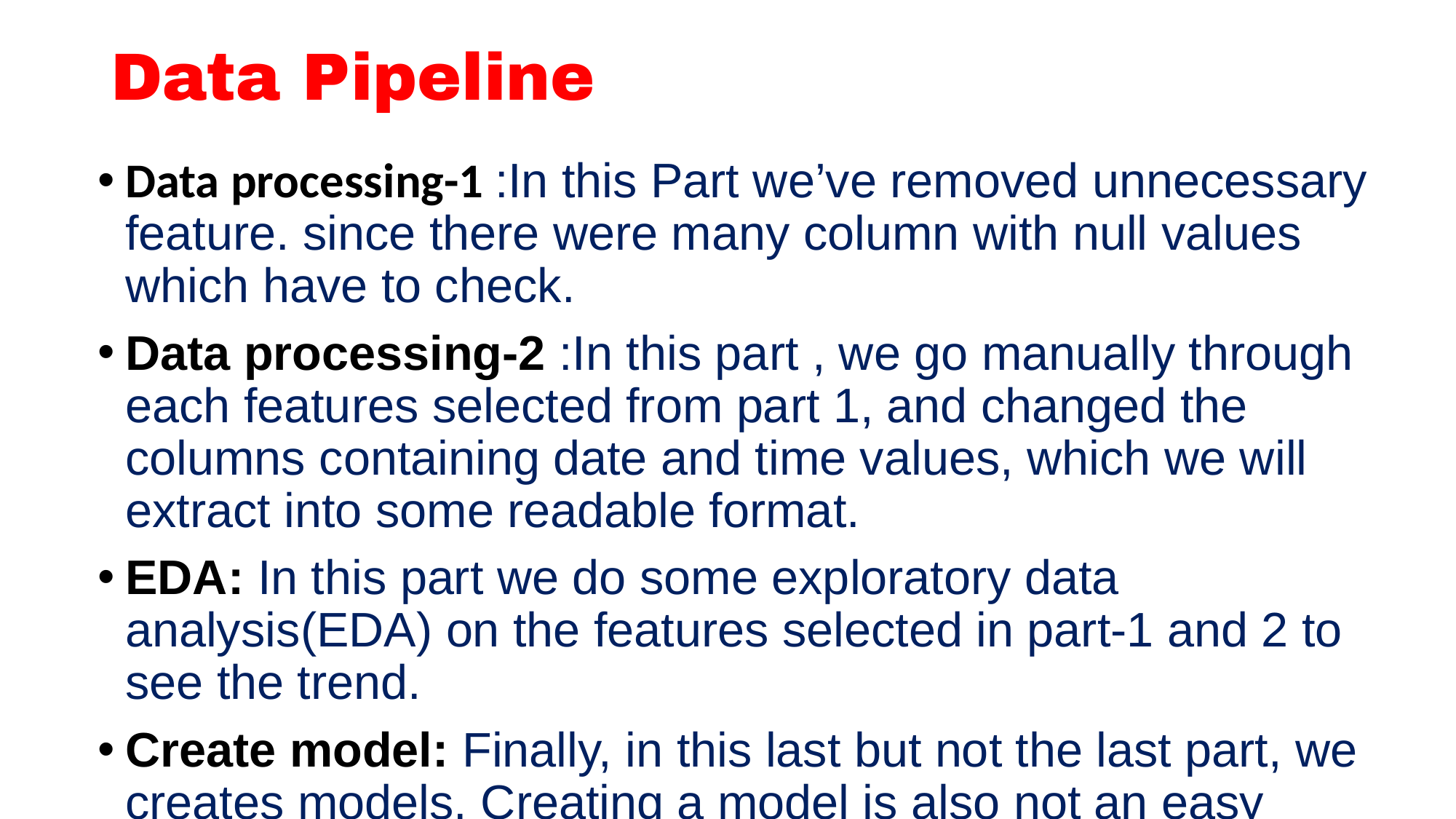

# Data Pipeline
Data processing-1 :In this Part we’ve removed unnecessary feature. since there were many column with null values which have to check.
Data processing-2 :In this part , we go manually through each features selected from part 1, and changed the columns containing date and time values, which we will extract into some readable format.
EDA: In this part we do some exploratory data analysis(EDA) on the features selected in part-1 and 2 to see the trend.
Create model: Finally, in this last but not the last part, we creates models. Creating a model is also not an easy task. It’s also an iterative process. We show how to start with a simple model, then slowly and complexity for better performance